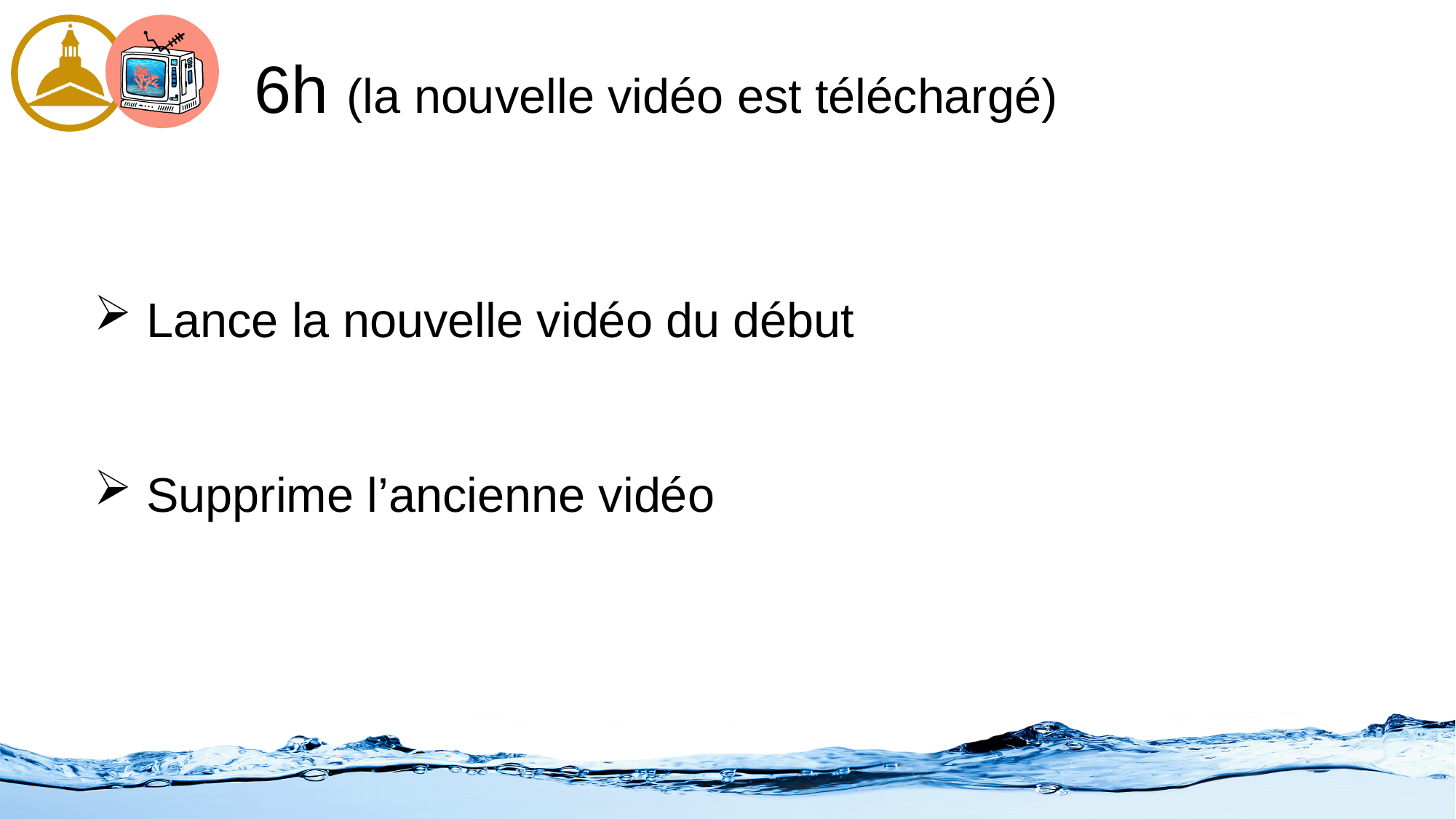

# 6h (la nouvelle vidéo est téléchargé)
 Lance la nouvelle vidéo du début

 Supprime l’ancienne vidéo